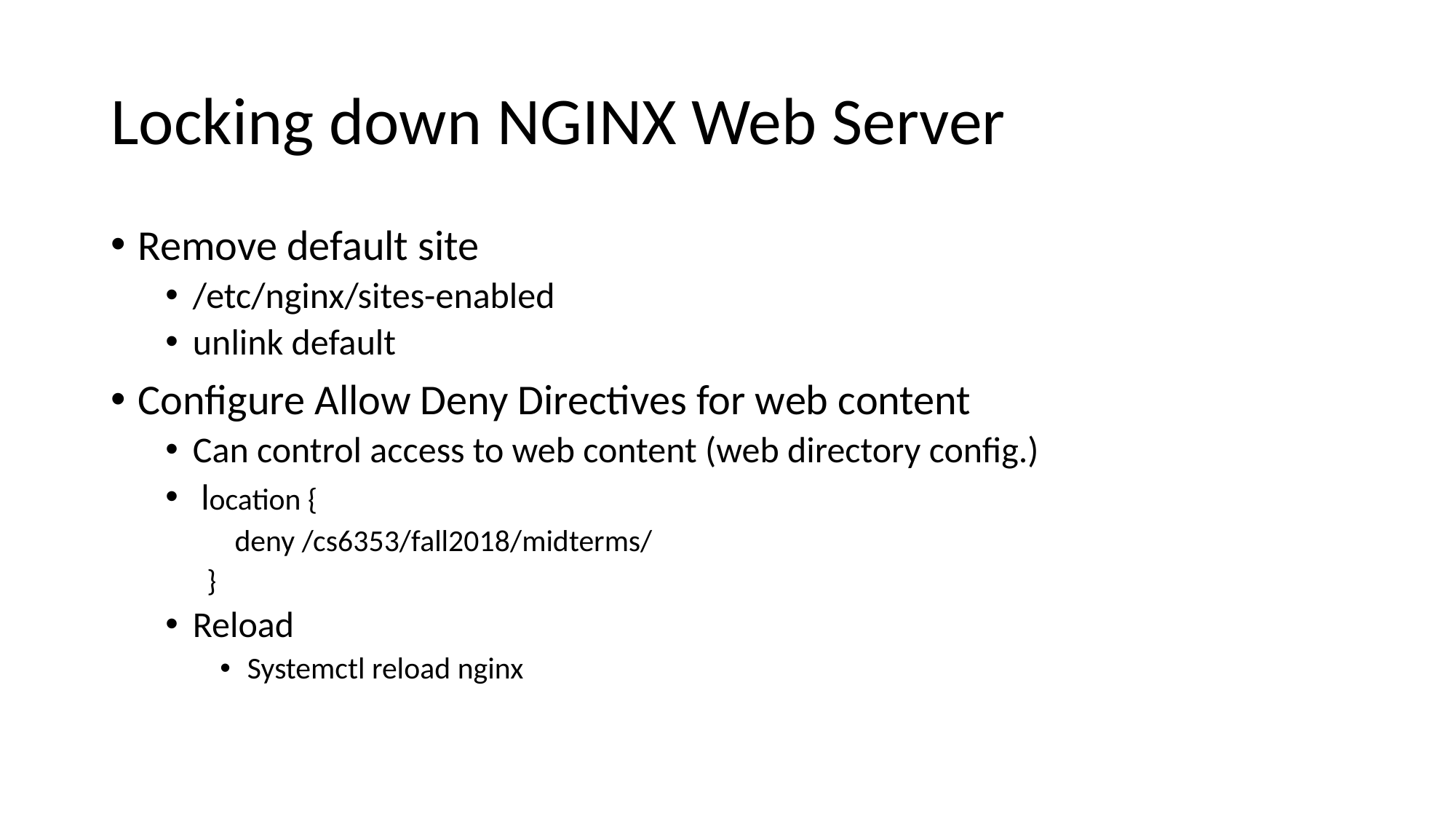

# Locking down NGINX Web Server
Remove default site
/etc/nginx/sites-enabled
unlink default
Configure Allow Deny Directives for web content
Can control access to web content (web directory config.)
 location {
          deny /cs6353/fall2018/midterms/
      }
Reload
Systemctl reload nginx